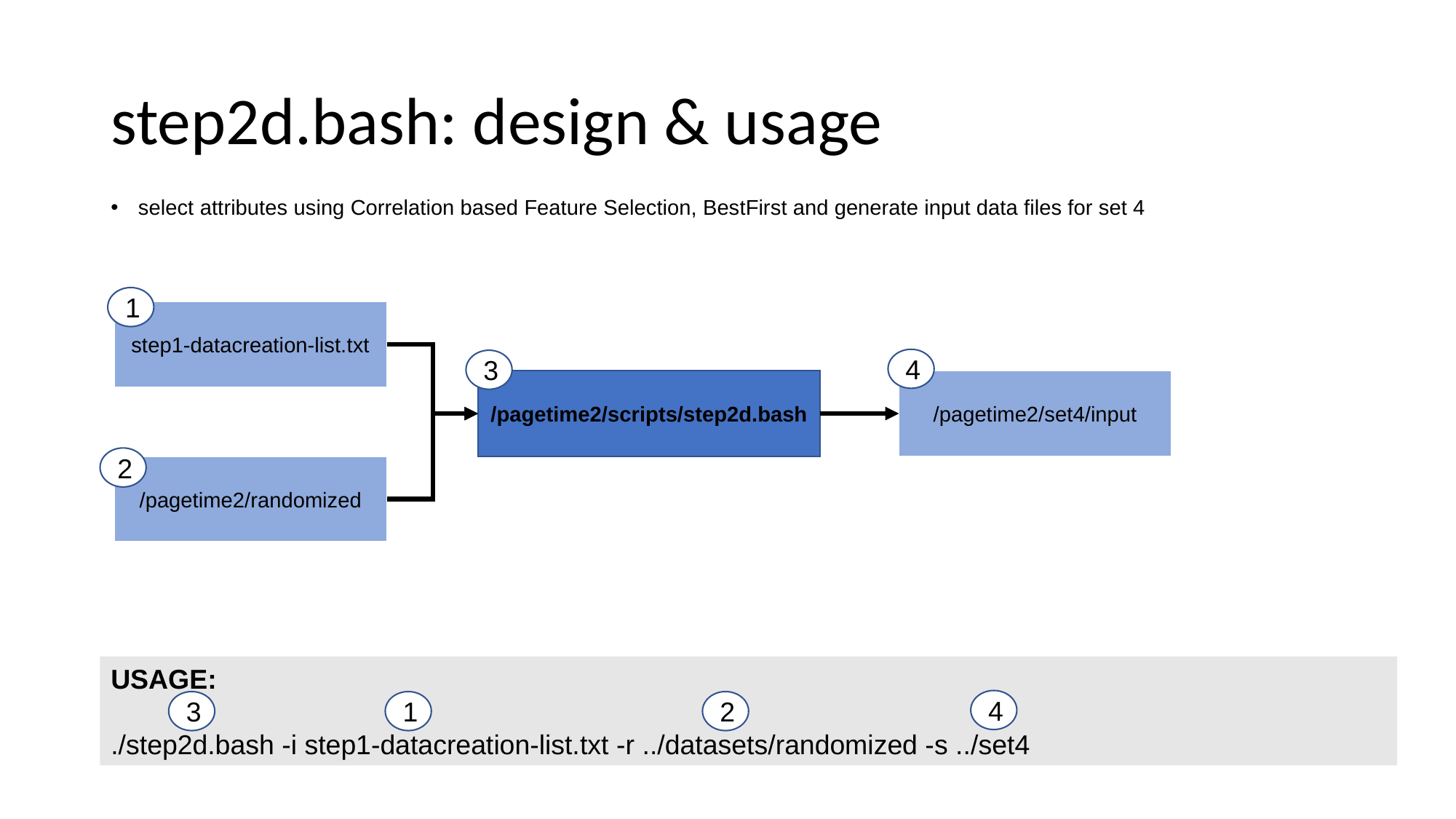

# step2d.bash: design & usage
select attributes using Correlation based Feature Selection, BestFirst and generate input data files for set 4
1
step1-datacreation-list.txt
4
3
/pagetime2/scripts/step2d.bash
/pagetime2/set4/input
2
/pagetime2/randomized
USAGE:

./step2d.bash -i step1-datacreation-list.txt -r ../datasets/randomized -s ../set4
4
3
1
2